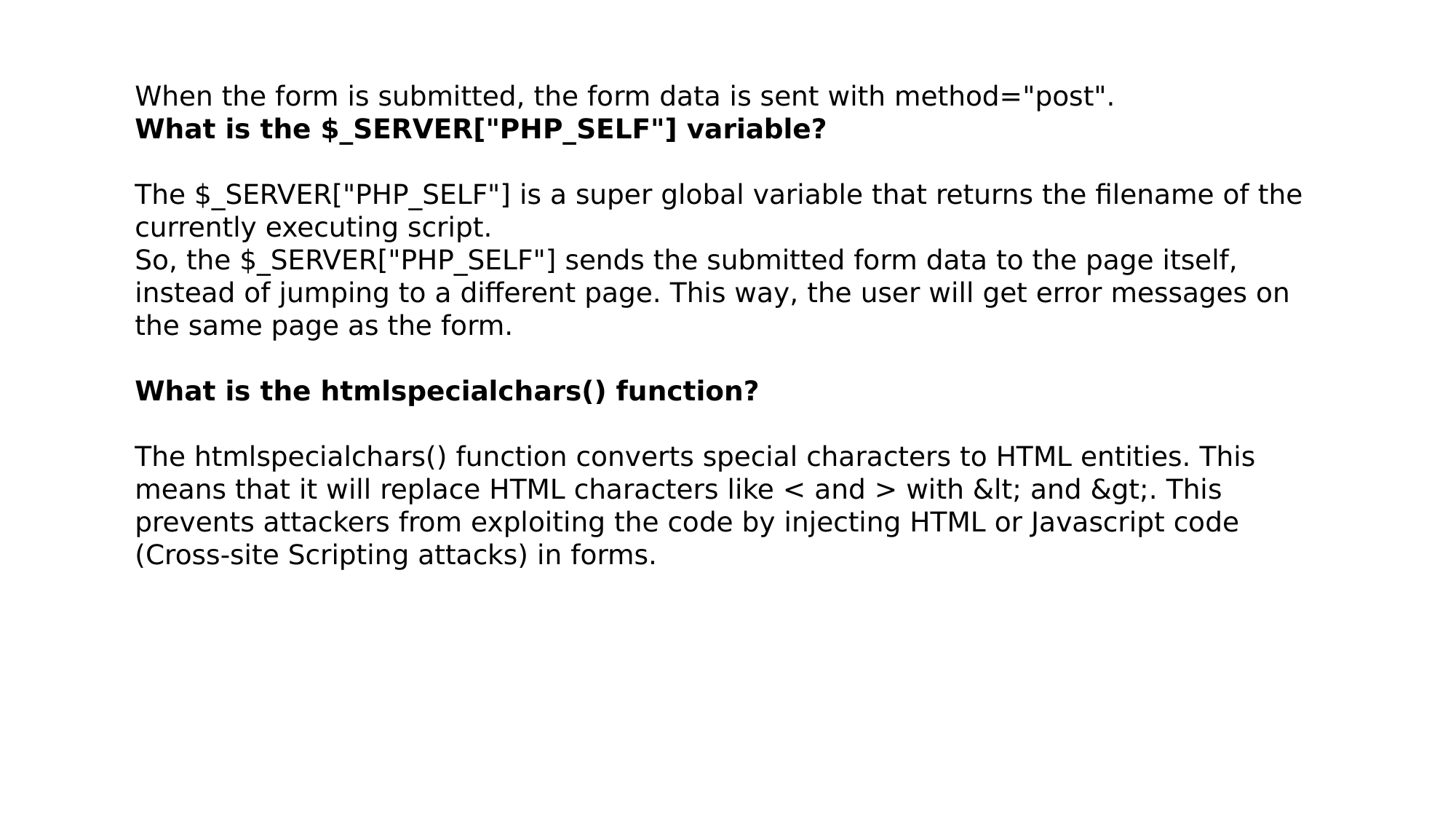

When the form is submitted, the form data is sent with method="post".
What is the $_SERVER["PHP_SELF"] variable?
The $_SERVER["PHP_SELF"] is a super global variable that returns the filename of the currently executing script.
So, the $_SERVER["PHP_SELF"] sends the submitted form data to the page itself, instead of jumping to a different page. This way, the user will get error messages on the same page as the form.

What is the htmlspecialchars() function?
The htmlspecialchars() function converts special characters to HTML entities. This means that it will replace HTML characters like < and > with &lt; and &gt;. This prevents attackers from exploiting the code by injecting HTML or Javascript code (Cross-site Scripting attacks) in forms.